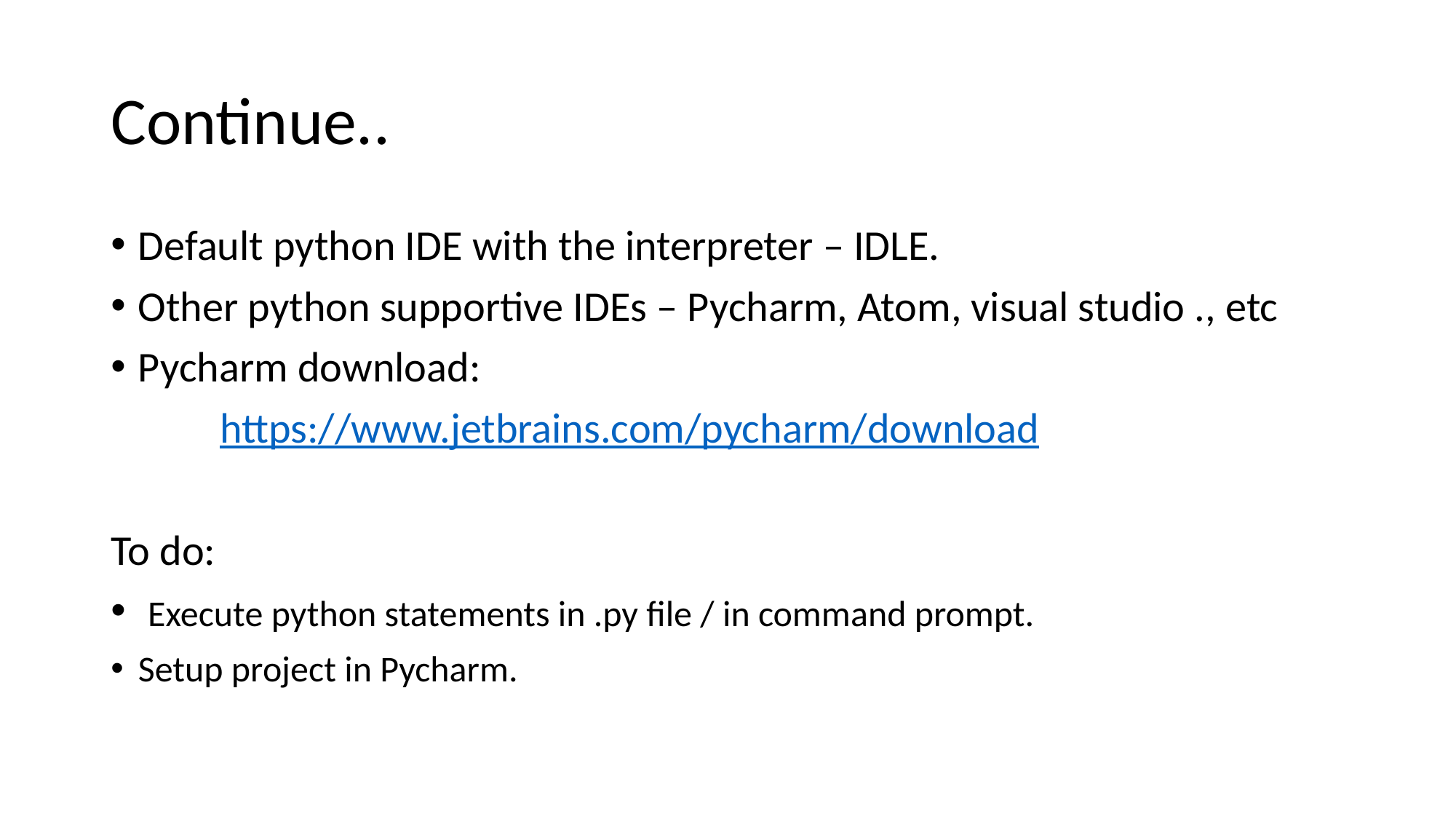

# Continue..
Default python IDE with the interpreter – IDLE.
Other python supportive IDEs – Pycharm, Atom, visual studio ., etc
Pycharm download:
	https://www.jetbrains.com/pycharm/download

To do:
 Execute python statements in .py file / in command prompt.
Setup project in Pycharm.